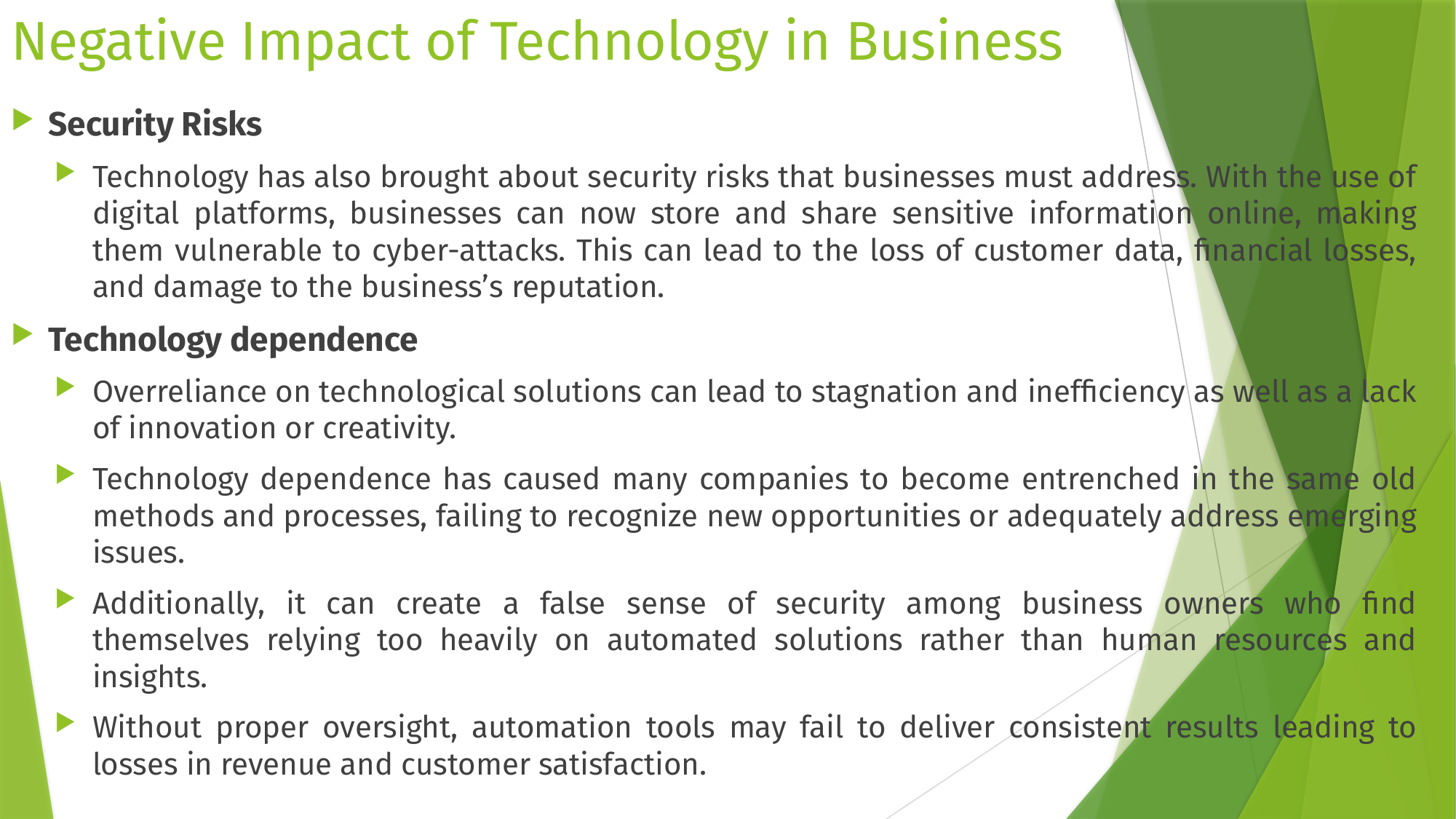

# Negative Impact of Technology in Business
Security Risks
Technology has also brought about security risks that businesses must address. With the use of digital platforms, businesses can now store and share sensitive information online, making them vulnerable to cyber-attacks. This can lead to the loss of customer data, financial losses, and damage to the business’s reputation.
Technology dependence
Overreliance on technological solutions can lead to stagnation and inefficiency as well as a lack of innovation or creativity.
Technology dependence has caused many companies to become entrenched in the same old methods and processes, failing to recognize new opportunities or adequately address emerging issues.
Additionally, it can create a false sense of security among business owners who find themselves relying too heavily on automated solutions rather than human resources and insights.
Without proper oversight, automation tools may fail to deliver consistent results leading to losses in revenue and customer satisfaction.